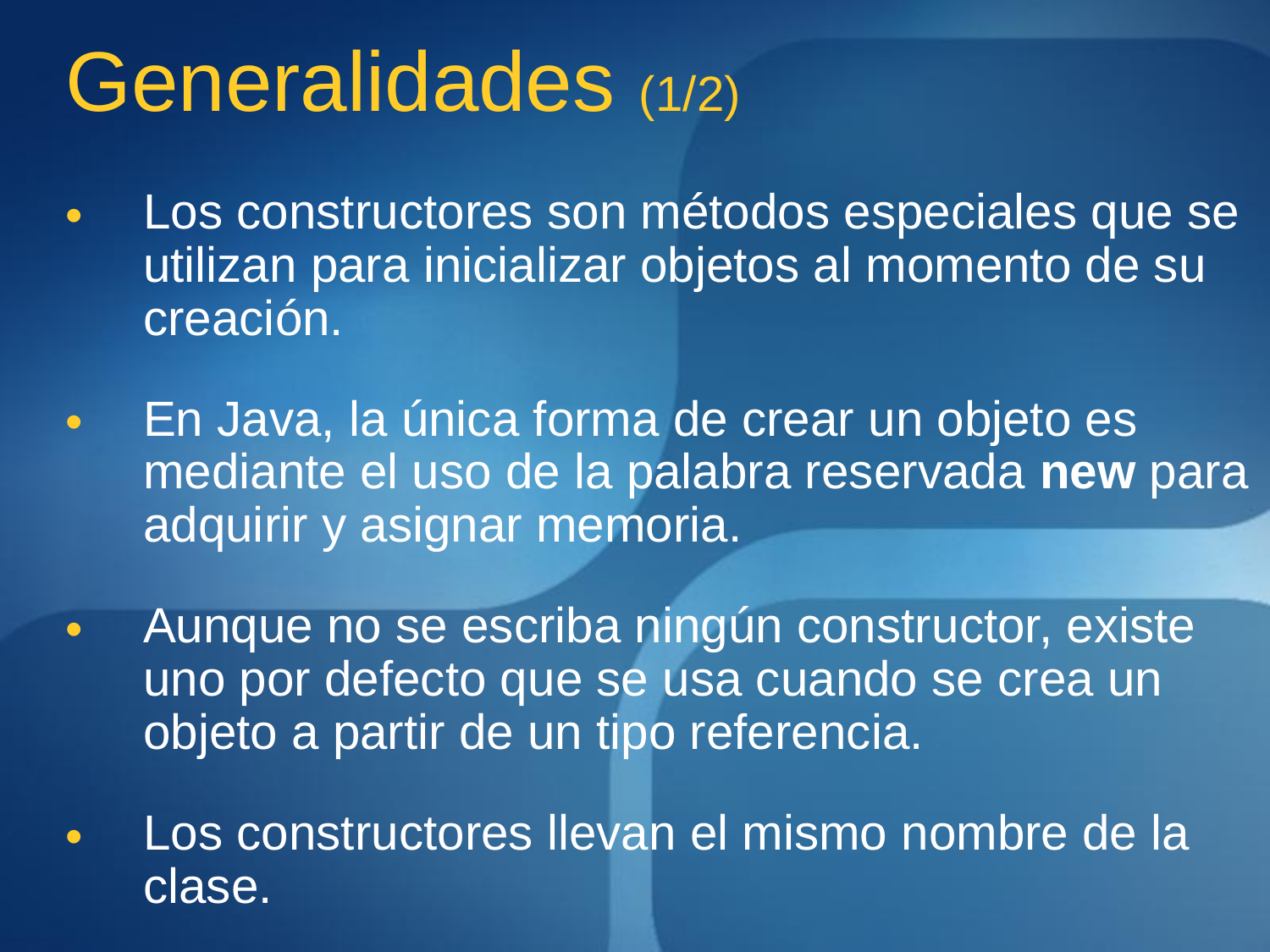

# Generalidades (1/2)
Los constructores son métodos especiales que se utilizan para inicializar objetos al momento de su creación.

En Java, la única forma de crear un objeto es mediante el uso de la palabra reservada new para adquirir y asignar memoria.

Aunque no se escriba ningún constructor, existe uno por defecto que se usa cuando se crea un objeto a partir de un tipo referencia.

Los constructores llevan el mismo nombre de la clase.